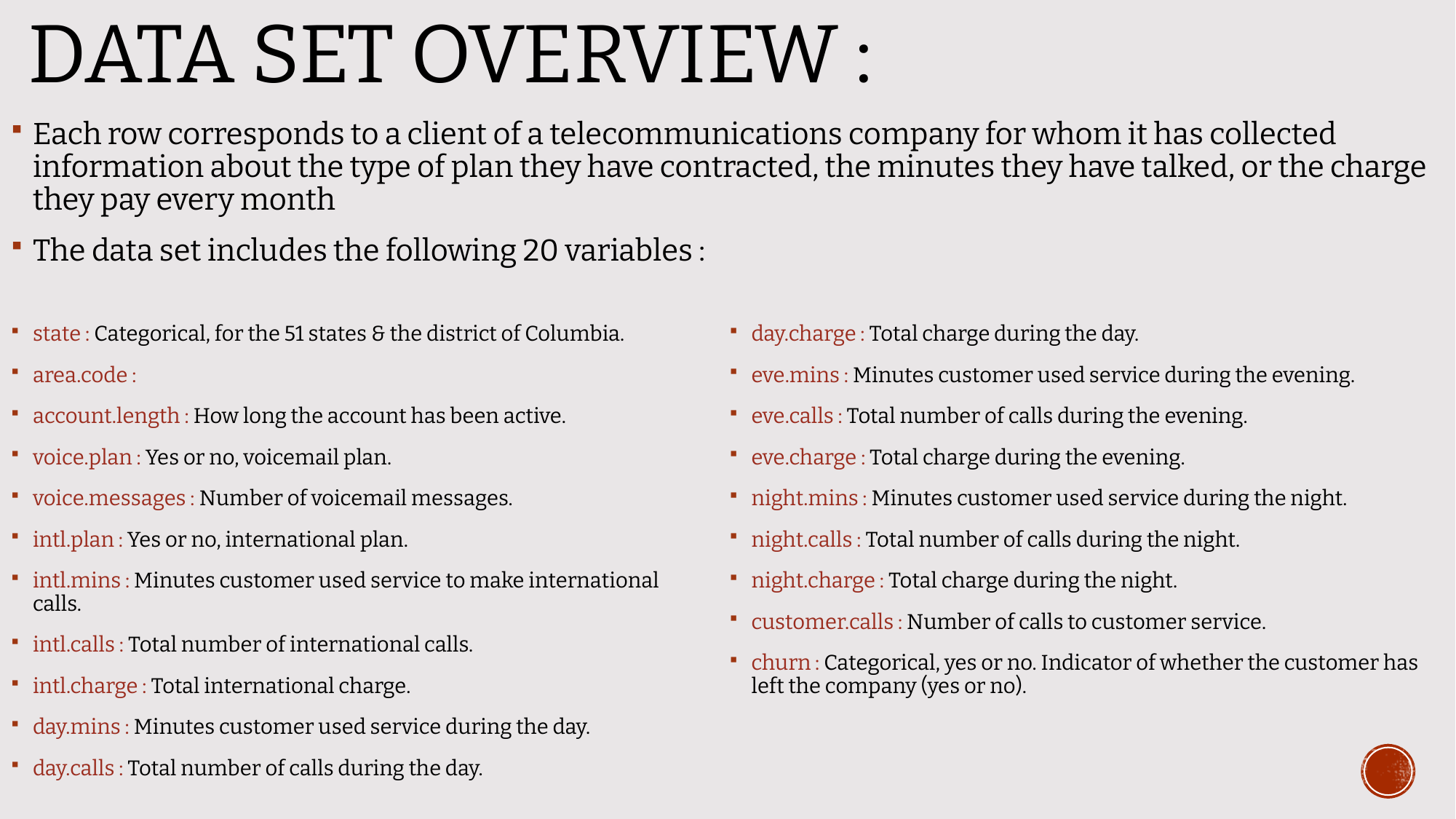

# Data set overview :
Each row corresponds to a client of a telecommunications company for whom it has collected information about the type of plan they have contracted, the minutes they have talked, or the charge they pay every month
The data set includes the following 20 variables :

state : Categorical, for the 51 states & the district of Columbia.
area.code :
account.length : How long the account has been active.
voice.plan : Yes or no, voicemail plan.
voice.messages : Number of voicemail messages.
intl.plan : Yes or no, international plan.
intl.mins : Minutes customer used service to make international calls.
intl.calls : Total number of international calls.
intl.charge : Total international charge.
day.mins : Minutes customer used service during the day.
day.calls : Total number of calls during the day.

day.charge : Total charge during the day.
eve.mins : Minutes customer used service during the evening.
eve.calls : Total number of calls during the evening.
eve.charge : Total charge during the evening.
night.mins : Minutes customer used service during the night.
night.calls : Total number of calls during the night.
night.charge : Total charge during the night.
customer.calls : Number of calls to customer service.
churn : Categorical, yes or no. Indicator of whether the customer has left the company (yes or no).